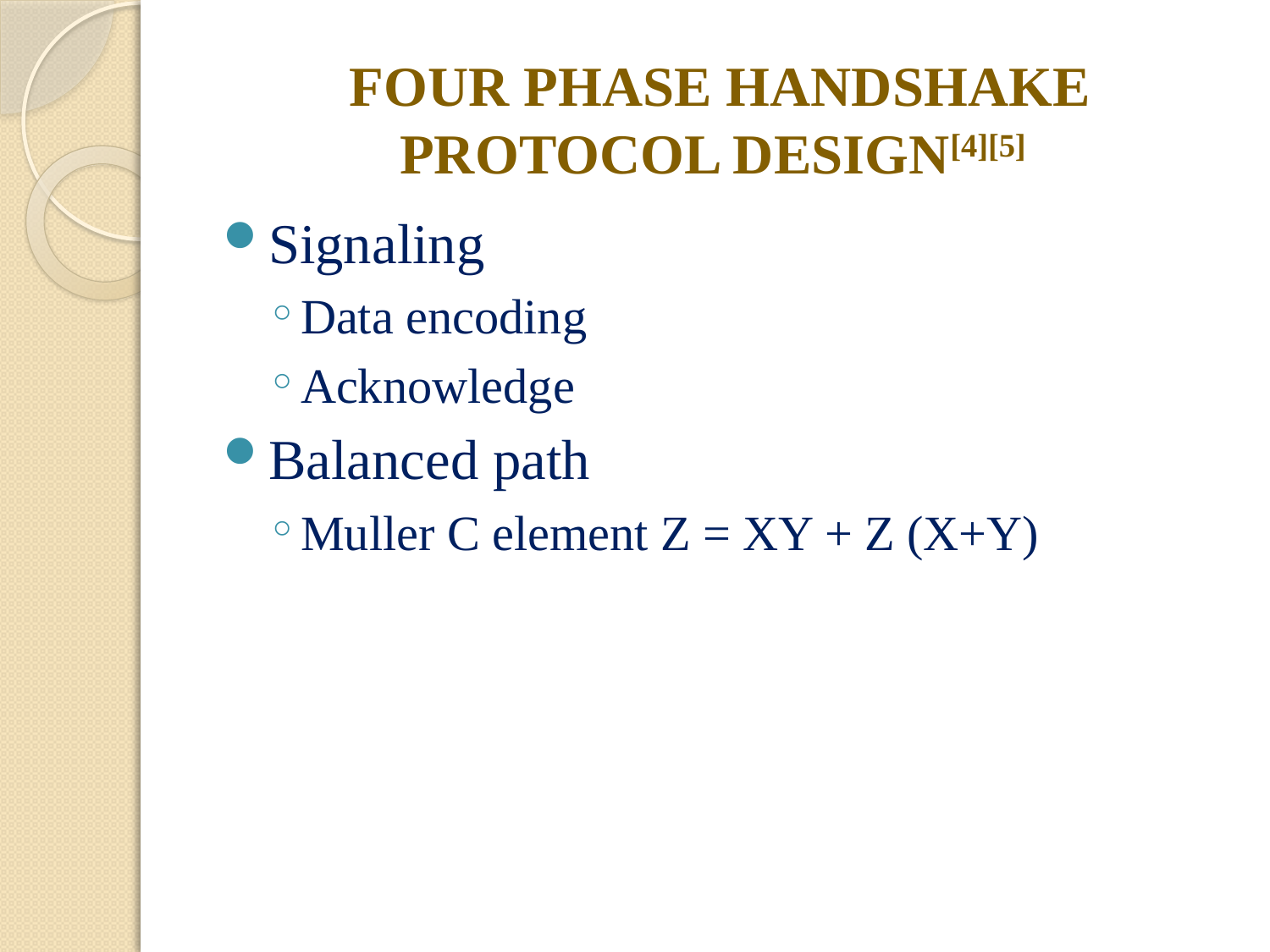

# FOUR PHASE HANDSHAKE PROTOCOL DESIGN[4][5]
Signaling
Data encoding
Acknowledge
Balanced path
Muller C element Z = XY + Z (X+Y)